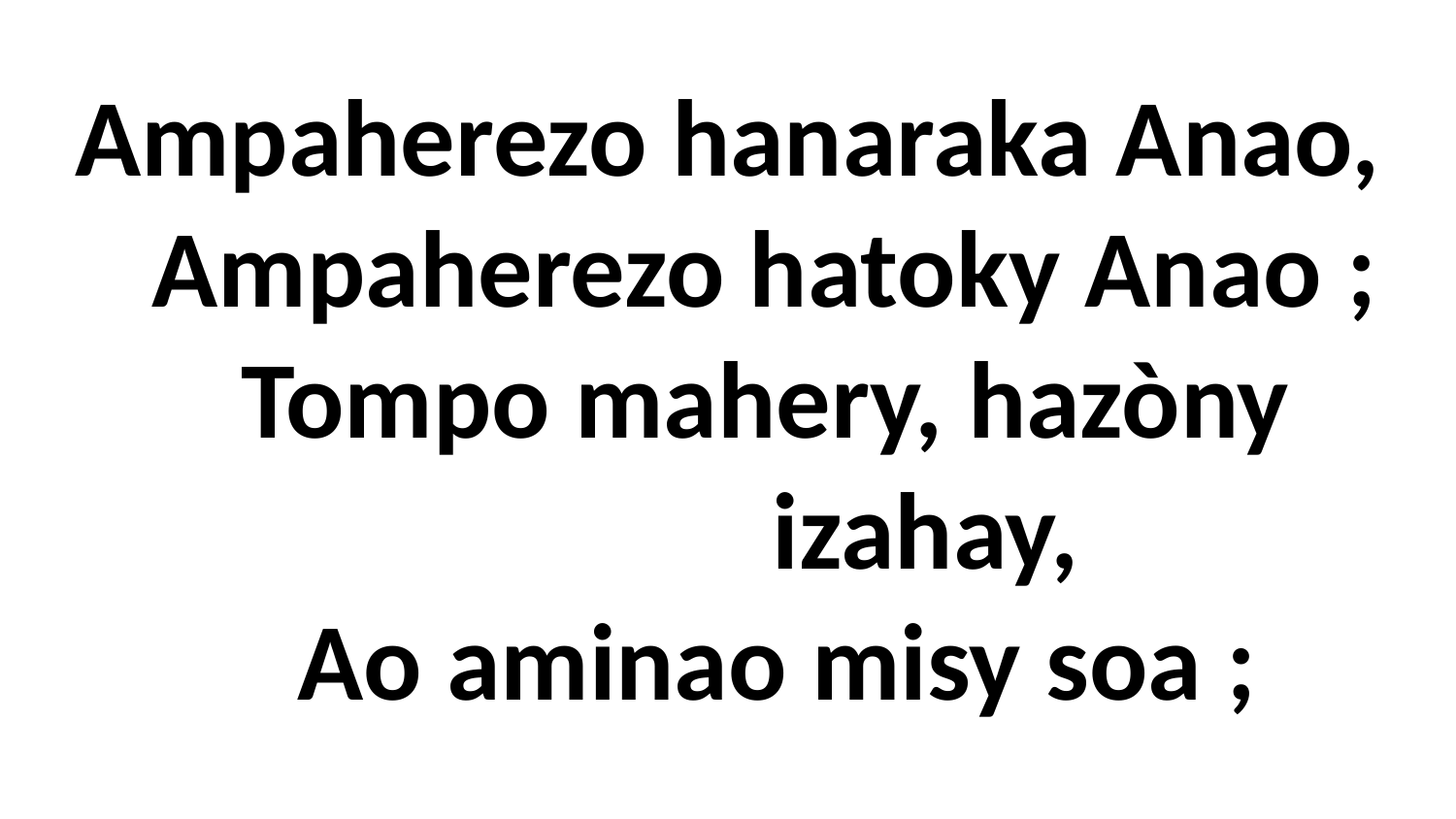

# Ampaherezo hanaraka Anao, Ampaherezo hatoky Anao ; Tompo mahery, hazòny izahay, Ao aminao misy soa ;